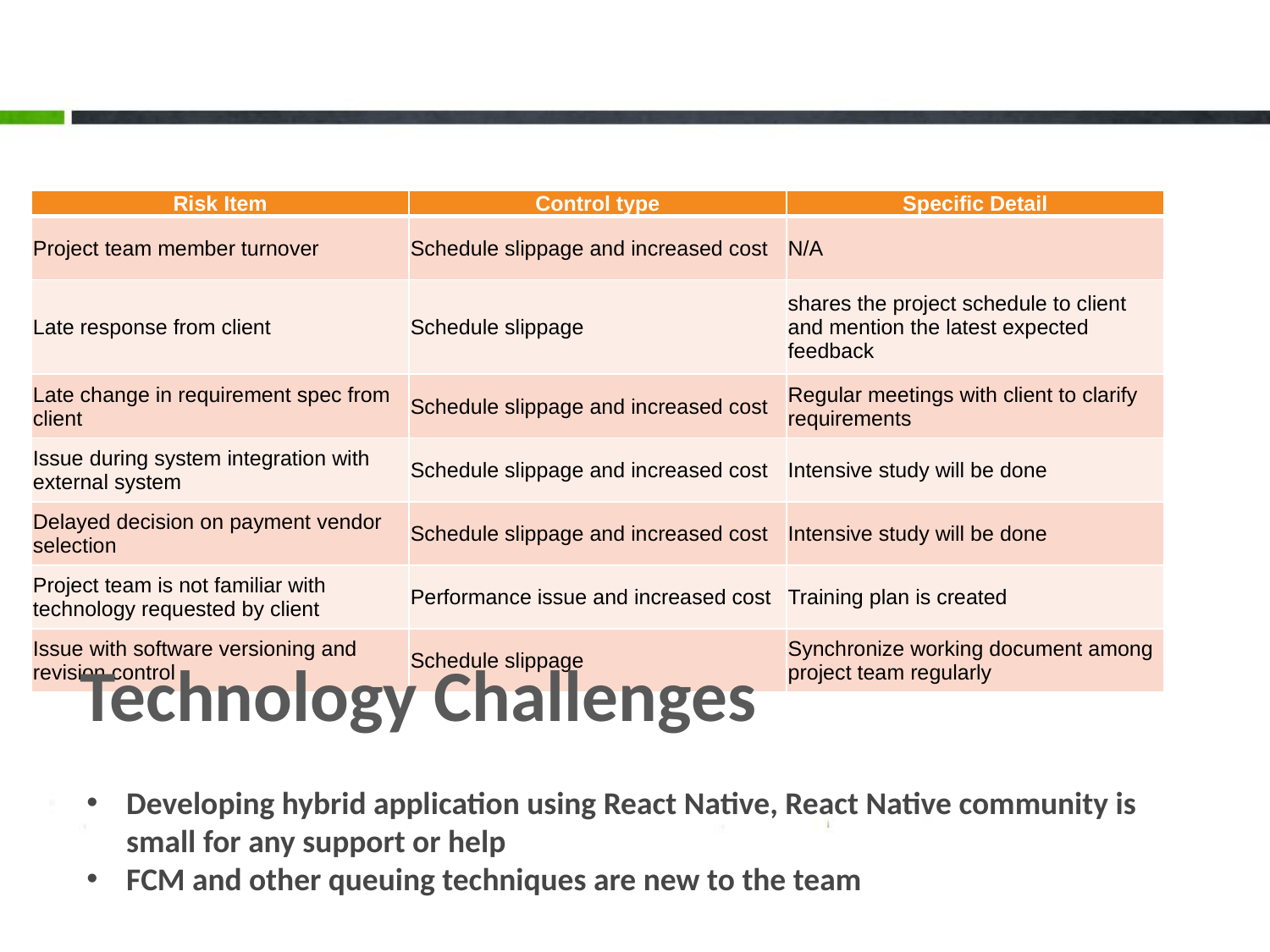

#
| Risk Item | Control type | Specific Detail |
| --- | --- | --- |
| Project team member turnover | Schedule slippage and increased cost | N/A |
| Late response from client | Schedule slippage | shares the project schedule to client and mention the latest expected feedback |
| Late change in requirement spec from client | Schedule slippage and increased cost | Regular meetings with client to clarify requirements |
| Issue during system integration with external system | Schedule slippage and increased cost | Intensive study will be done |
| Delayed decision on payment vendor selection | Schedule slippage and increased cost | Intensive study will be done |
| Project team is not familiar with technology requested by client | Performance issue and increased cost | Training plan is created |
| Issue with software versioning and revision control | Schedule slippage | Synchronize working document among project team regularly |
Technology Challenges
Developing hybrid application using React Native, React Native community is small for any support or help
FCM and other queuing techniques are new to the team